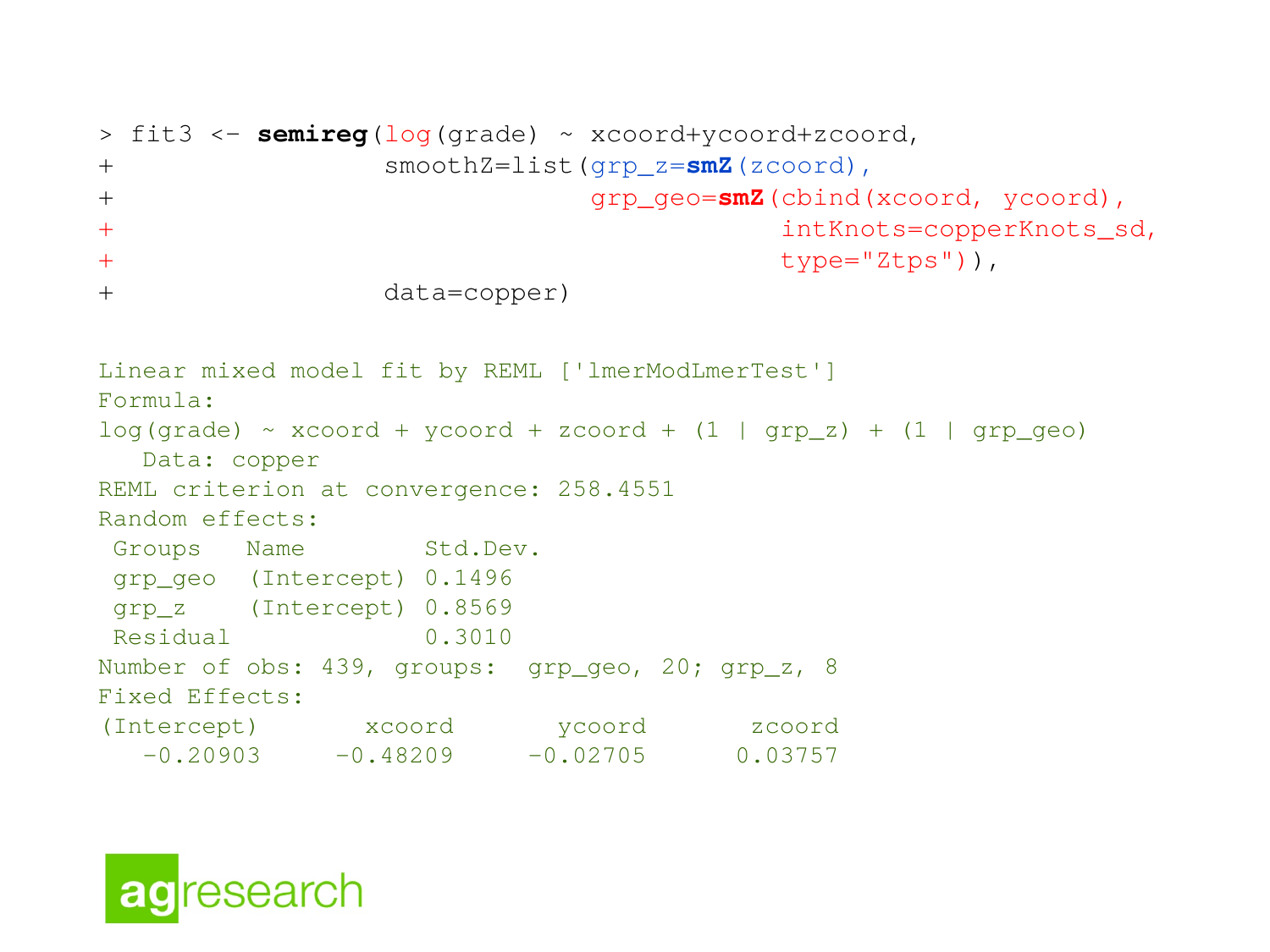

> fit3 <- semireg(log(grade) ~ xcoord+ycoord+zcoord,
+                 smoothZ=list(grp_z=smZ(zcoord),
+                              grp_geo=smZ(cbind(xcoord, ycoord),
+                                          intKnots=copperKnots_sd,
+                                          type="Ztps")),
+                 data=copper)

Linear mixed model fit by REML ['lmerModLmerTest']
Formula:
log(grade) ~ xcoord + ycoord + zcoord + (1 | grp_z) + (1 | grp_geo)
   Data: copper
REML criterion at convergence: 258.4551
Random effects:
 Groups   Name        Std.Dev.
 grp_geo  (Intercept) 0.1496
 grp_z    (Intercept) 0.8569
 Residual             0.3010
Number of obs: 439, groups:  grp_geo, 20; grp_z, 8
Fixed Effects:
(Intercept)       xcoord       ycoord       zcoord
   -0.20903     -0.48209     -0.02705      0.03757